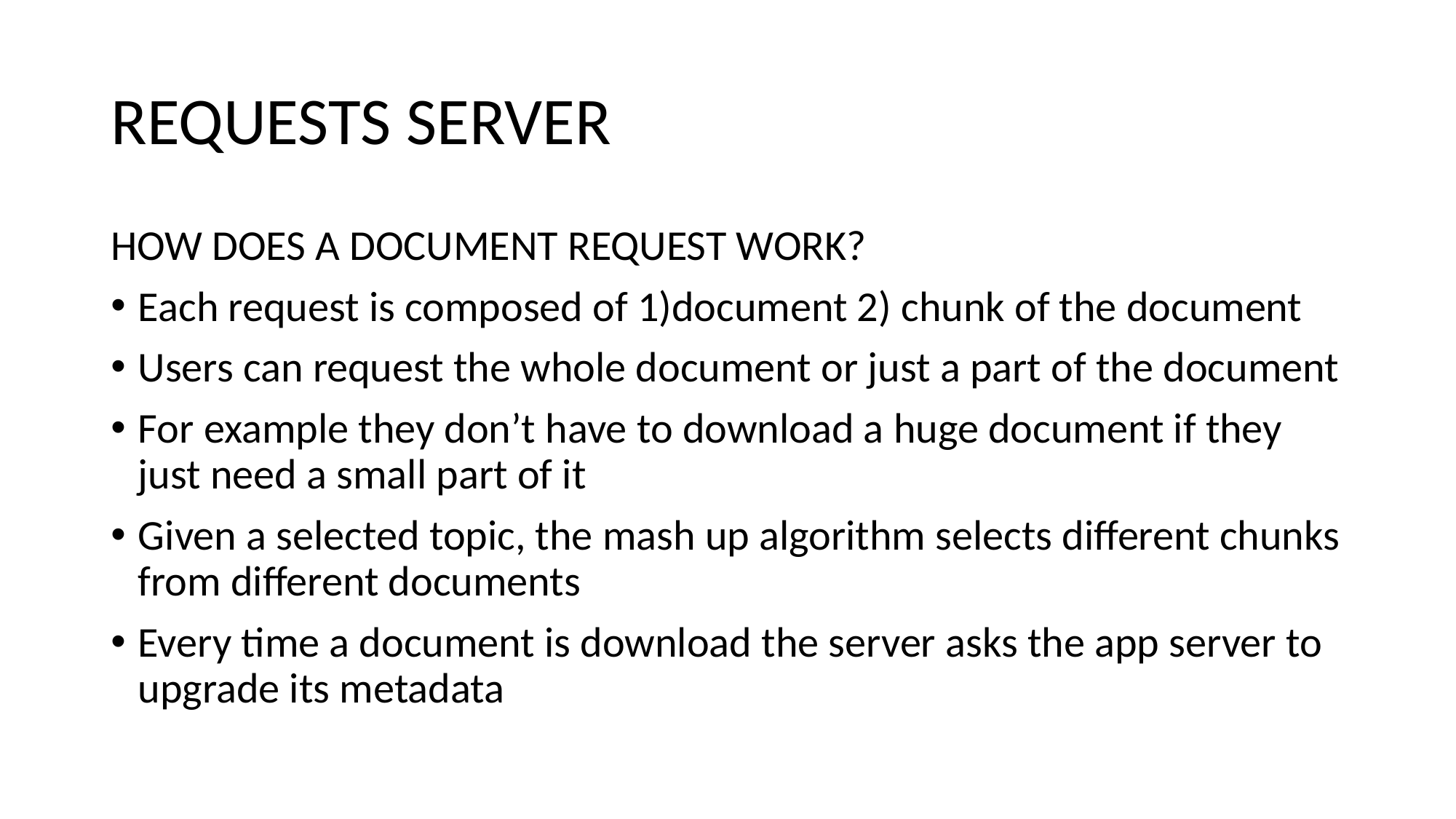

# REQUESTS SERVER
HOW DOES A DOCUMENT REQUEST WORK?
Each request is composed of 1)document 2) chunk of the document
Users can request the whole document or just a part of the document
For example they don’t have to download a huge document if they just need a small part of it
Given a selected topic, the mash up algorithm selects different chunks from different documents
Every time a document is download the server asks the app server to upgrade its metadata